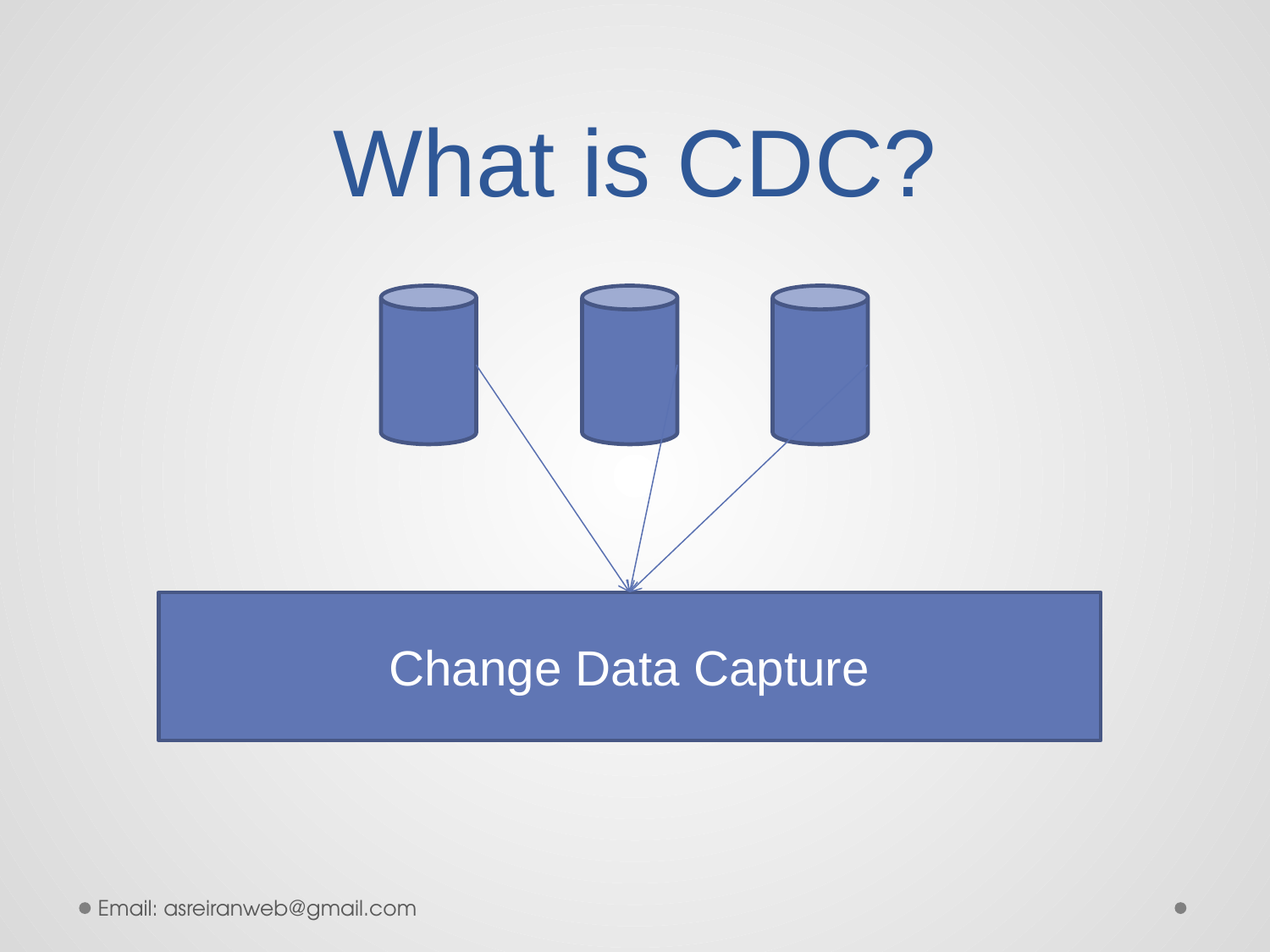

# What is CDC?

Change Data Capture
Email: asreiranweb@gmail.com